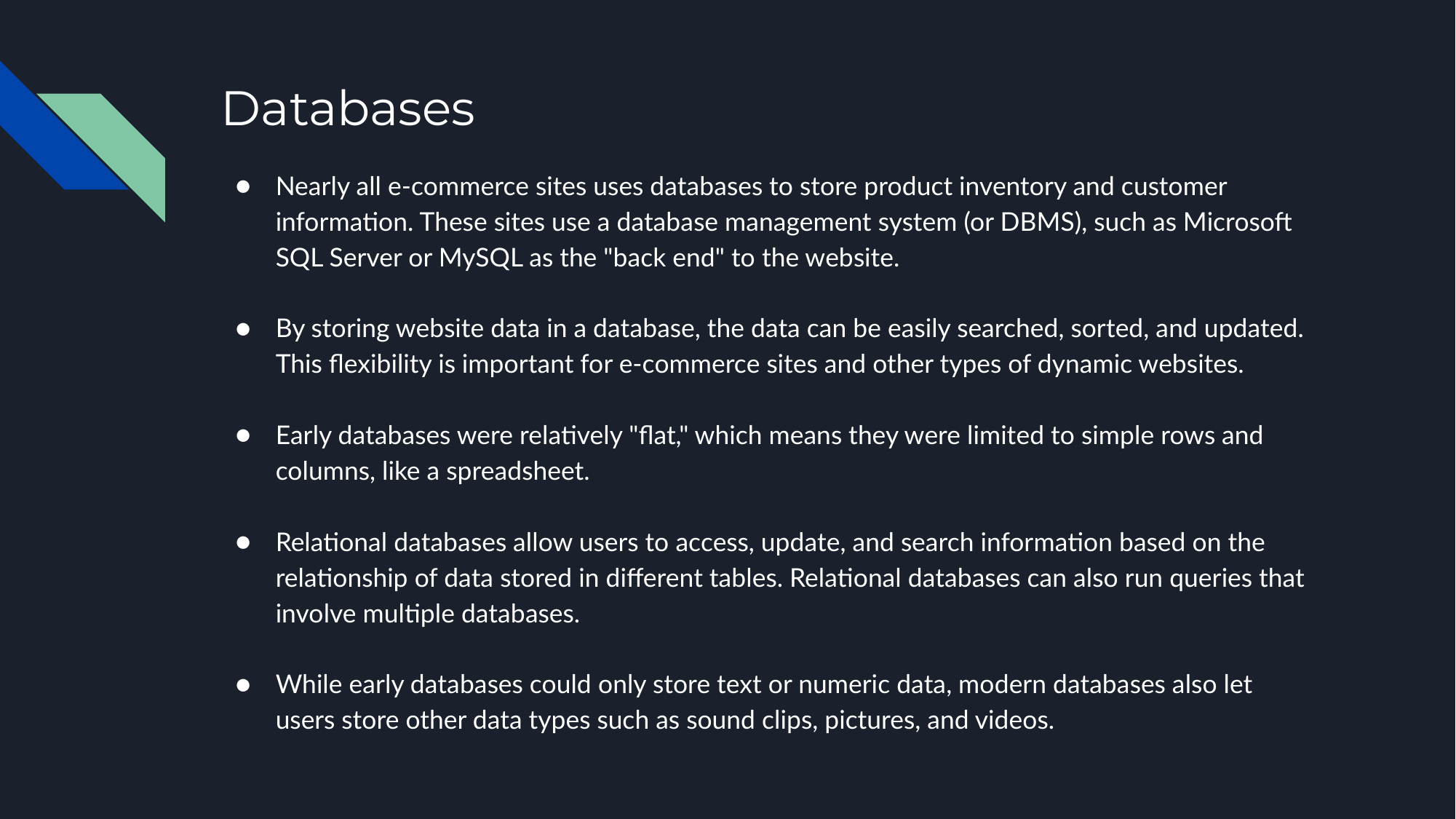

# Databases
Nearly all e-commerce sites uses databases to store product inventory and customer information. These sites use a database management system (or DBMS), such as Microsoft SQL Server or MySQL as the "back end" to the website.

By storing website data in a database, the data can be easily searched, sorted, and updated. This flexibility is important for e-commerce sites and other types of dynamic websites.

Early databases were relatively "flat," which means they were limited to simple rows and columns, like a spreadsheet.

Relational databases allow users to access, update, and search information based on the relationship of data stored in different tables. Relational databases can also run queries that involve multiple databases.

While early databases could only store text or numeric data, modern databases also let users store other data types such as sound clips, pictures, and videos.